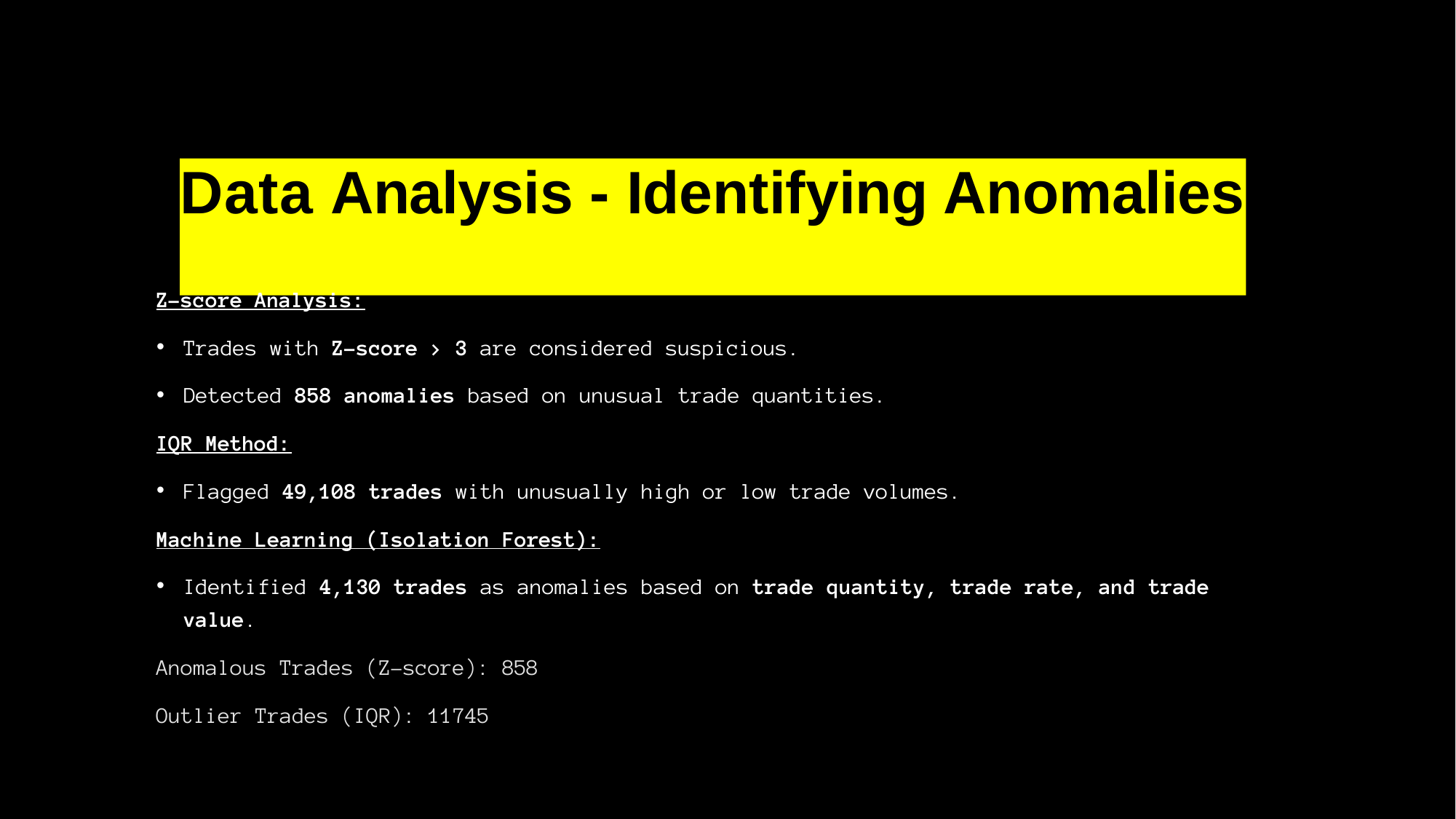

# Data Analysis - Identifying Anomalies
Z-score Analysis:
Trades with Z-score > 3 are considered suspicious.
Detected 858 anomalies based on unusual trade quantities.
IQR Method:
Flagged 49,108 trades with unusually high or low trade volumes.
Machine Learning (Isolation Forest):
Identified 4,130 trades as anomalies based on trade quantity, trade rate, and trade
value.
Anomalous Trades (Z-score): 858
Outlier Trades (IQR): 11745